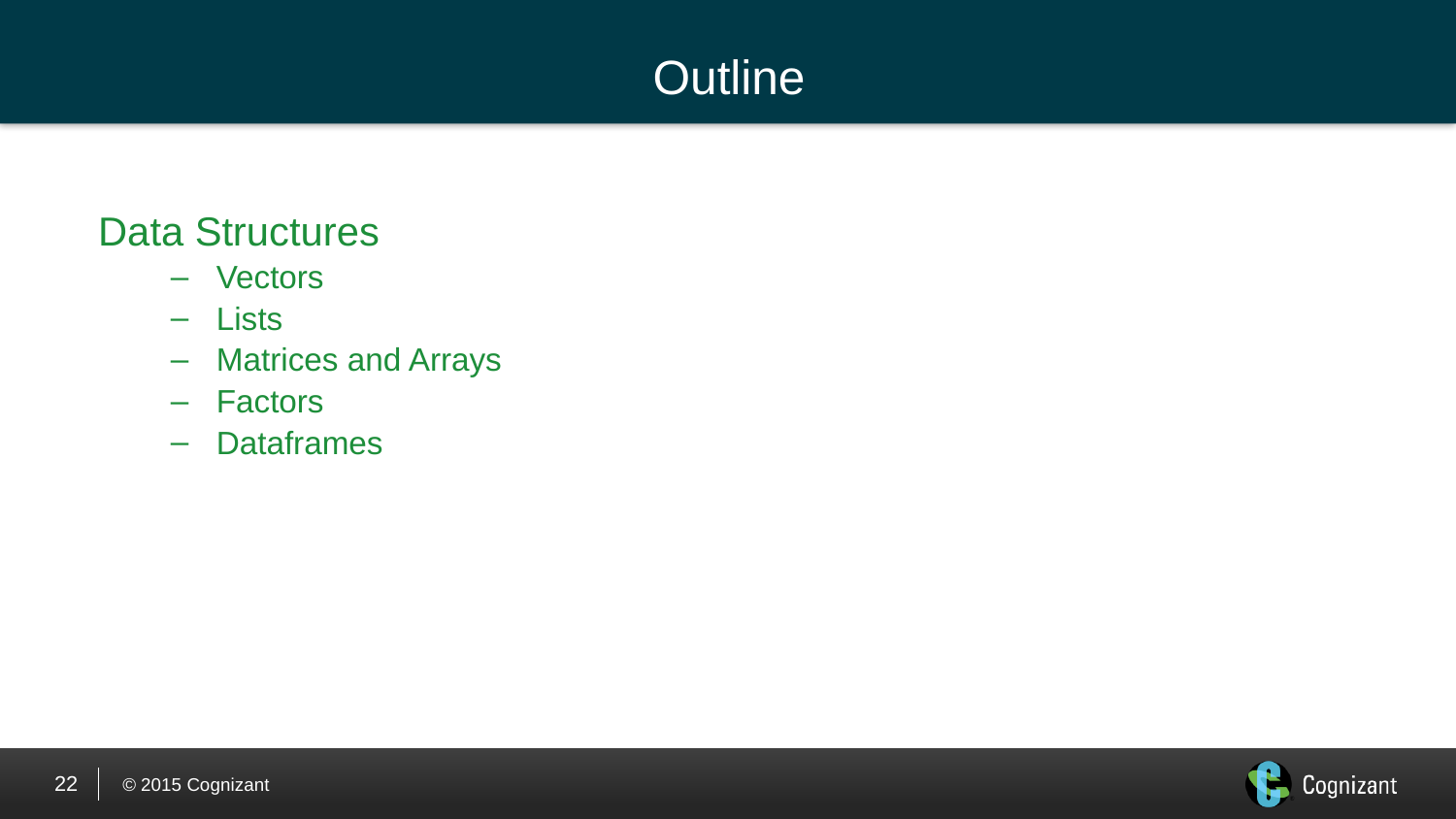

# Outline
Data Structures
Vectors
Lists
Matrices and Arrays
Factors
Dataframes
22